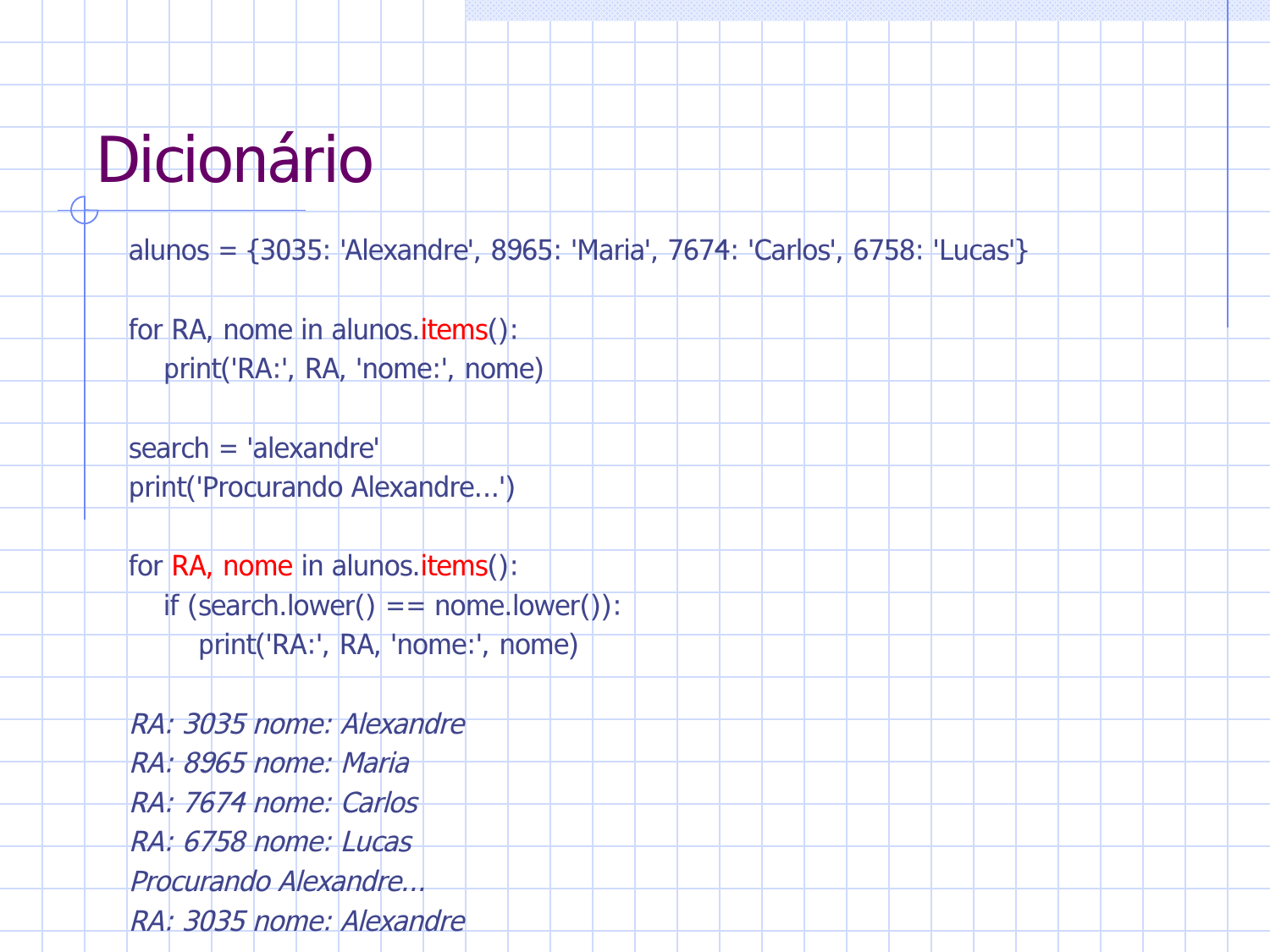

# Dicionário
alunos = {3035: 'Alexandre', 8965: 'Maria', 7674: 'Carlos', 6758: 'Lucas'}

for RA, nome in alunos.items():
    print('RA:', RA, 'nome:', nome)

search = 'alexandre'
print('Procurando Alexandre...')

for RA, nome in alunos.items():
    if (search.lower() == nome.lower()):
        print('RA:', RA, 'nome:', nome)

RA: 3035 nome: Alexandre
RA: 8965 nome: Maria
RA: 7674 nome: Carlos
RA: 6758 nome: Lucas
Procurando Alexandre...
RA: 3035 nome: Alexandre